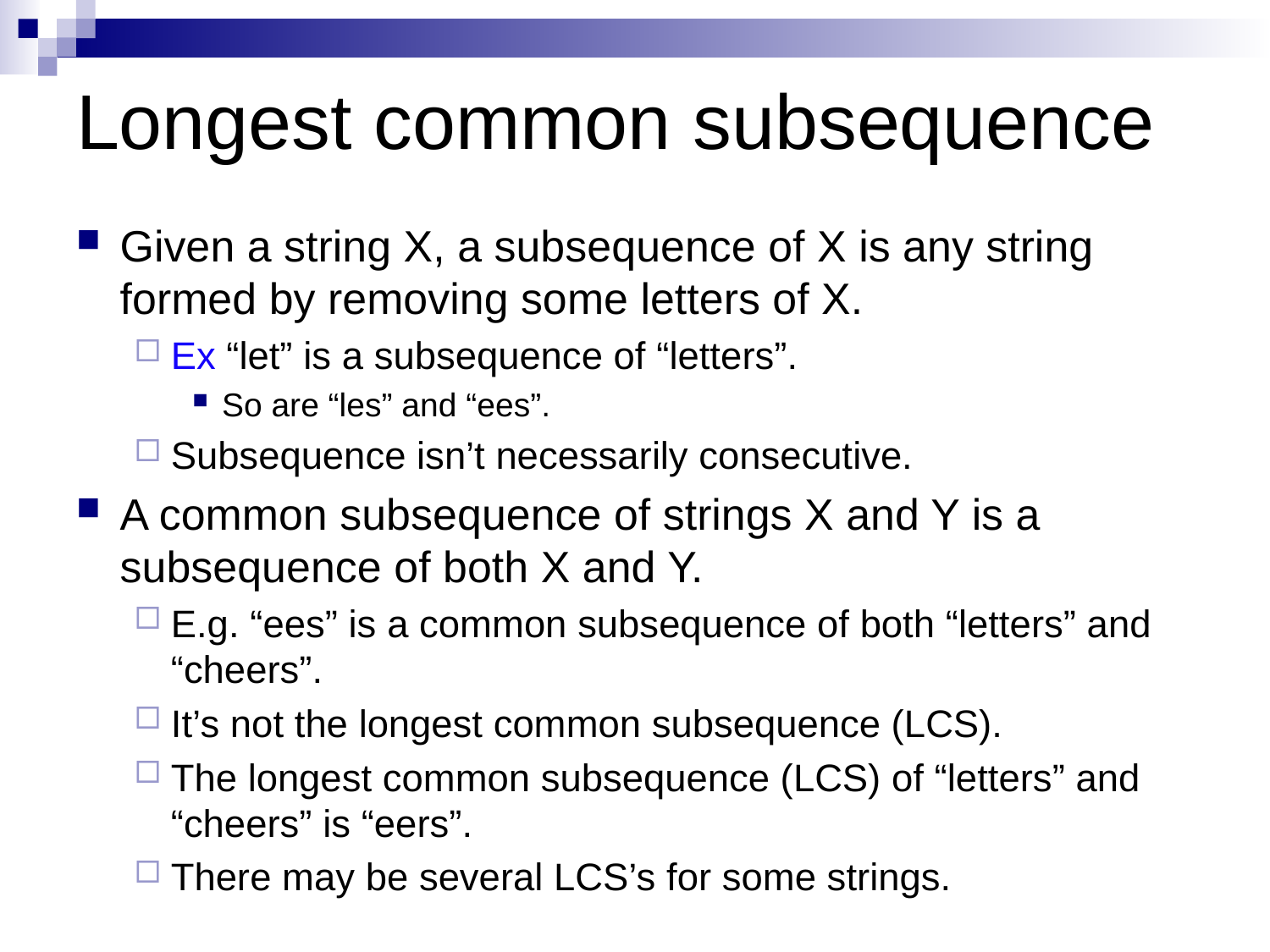

# Longest common subsequence
Given a string X, a subsequence of X is any string formed by removing some letters of X.
Ex “let” is a subsequence of “letters”.
So are “les” and “ees”.
Subsequence isn’t necessarily consecutive.
A common subsequence of strings X and Y is a subsequence of both X and Y.
E.g. “ees” is a common subsequence of both “letters” and “cheers”.
It’s not the longest common subsequence (LCS).
The longest common subsequence (LCS) of “letters” and “cheers” is “eers”.
There may be several LCS’s for some strings.